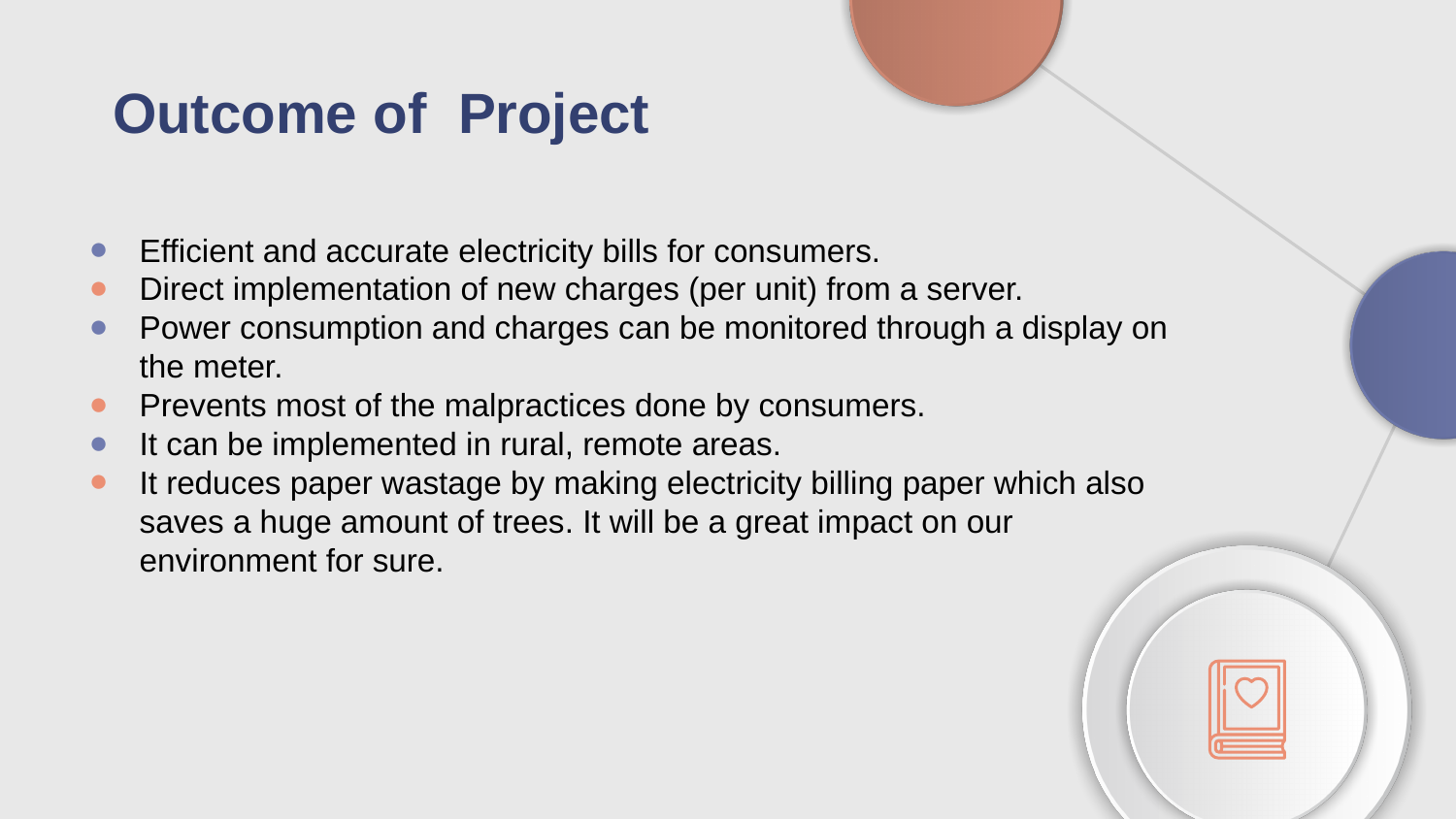

# Outcome of  Project
Efficient and accurate electricity bills for consumers.
Direct implementation of new charges (per unit) from a server.
Power consumption and charges can be monitored through a display on the meter.
Prevents most of the malpractices done by consumers.
It can be implemented in rural, remote areas.
It reduces paper wastage by making electricity billing paper which also saves a huge amount of trees. It will be a great impact on our environment for sure.